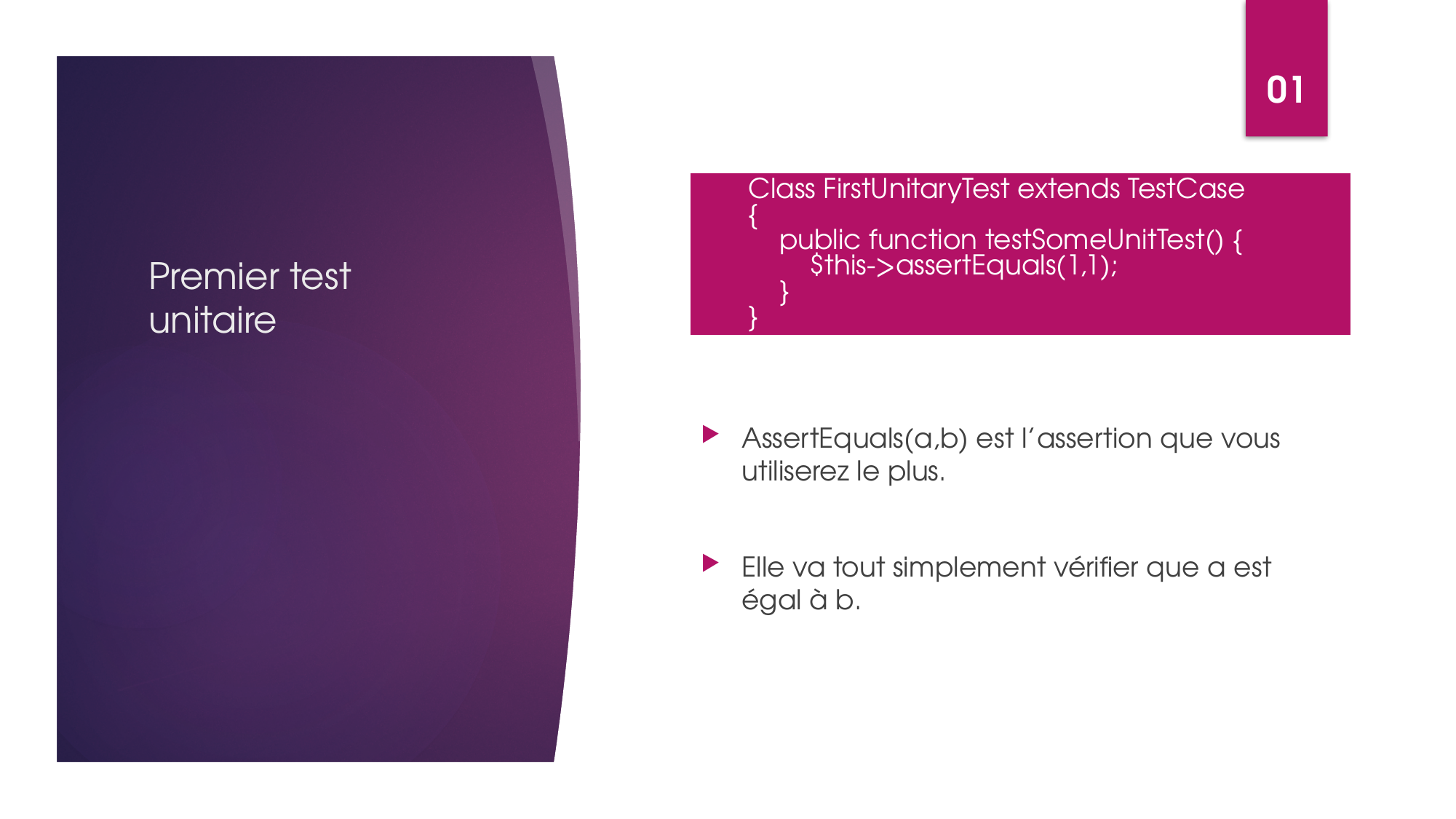

01
# Premier test unitaire

AssertEquals(a,b) est l’assertion que vous utiliserez le plus.

Elle va tout simplement vérifier que a est égal à b.
| Class FirstUnitaryTest extends TestCase { public function testSomeUnitTest() { $this->assertEquals(1,1); } } |
| --- |